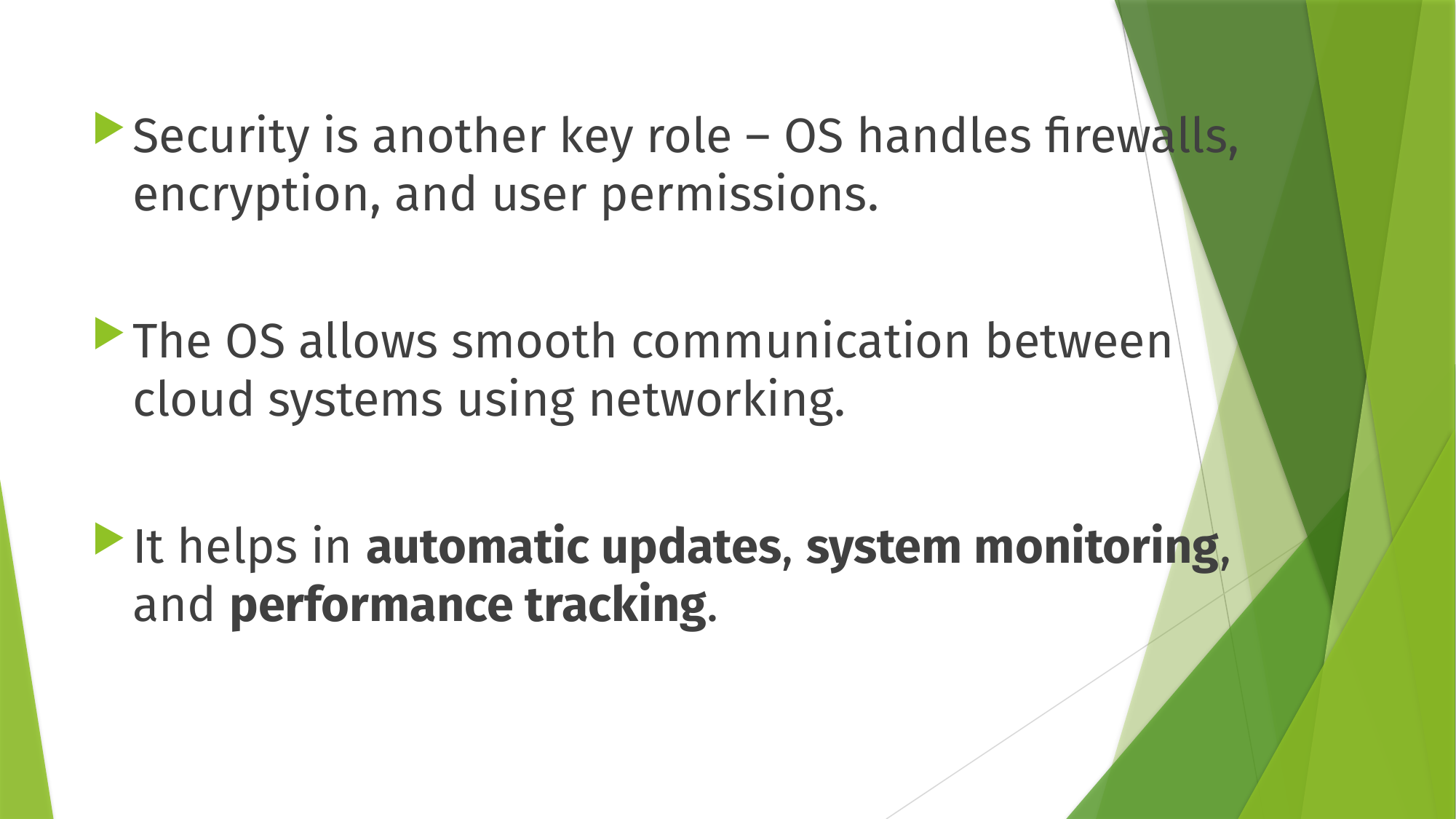

Security is another key role – OS handles firewalls, encryption, and user permissions.

The OS allows smooth communication between cloud systems using networking.

It helps in automatic updates, system monitoring, and performance tracking.